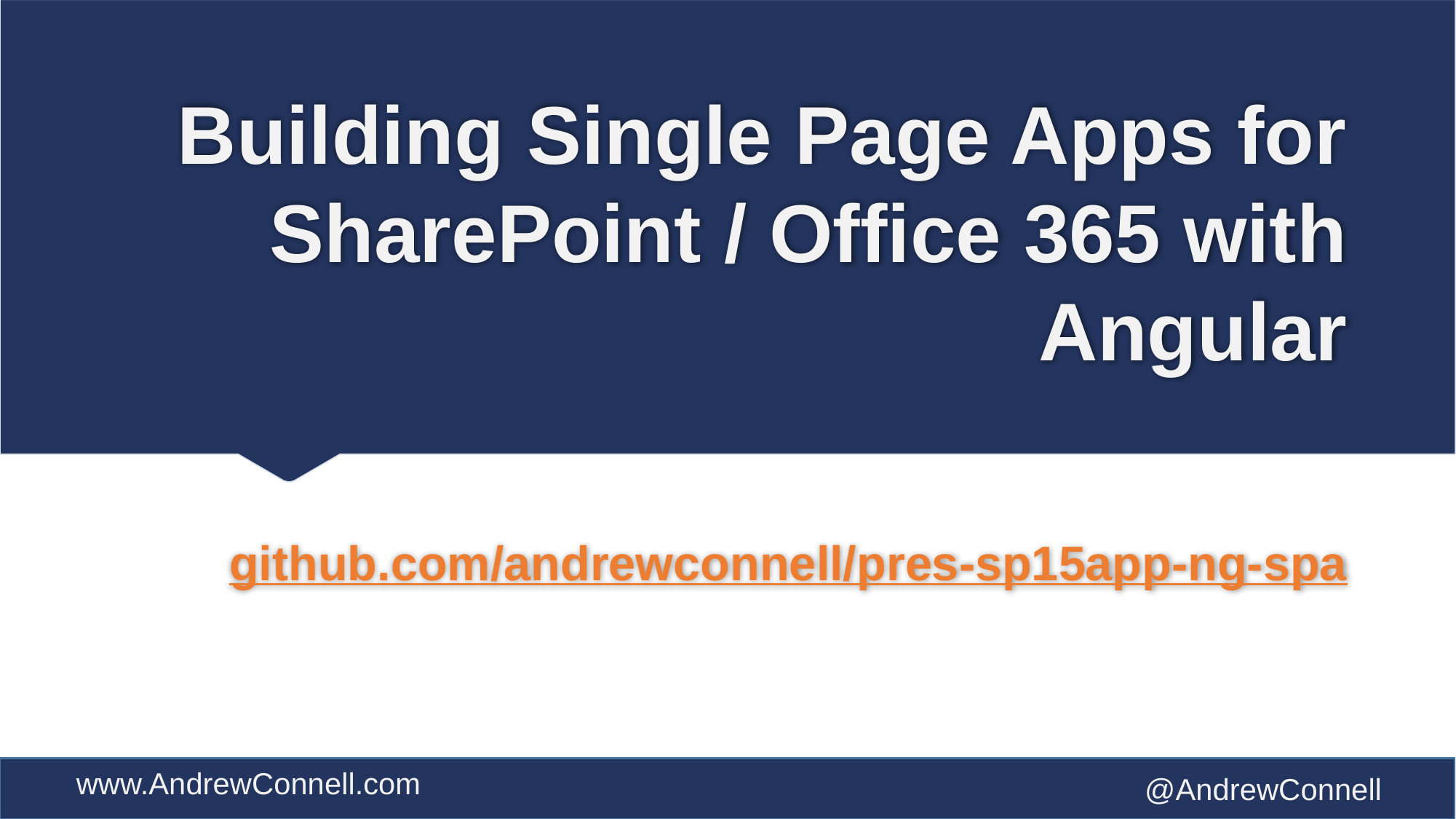

# Building Single Page Apps for SharePoint / Office 365 with Angular
github.com/andrewconnell/pres-sp15app-ng-spa